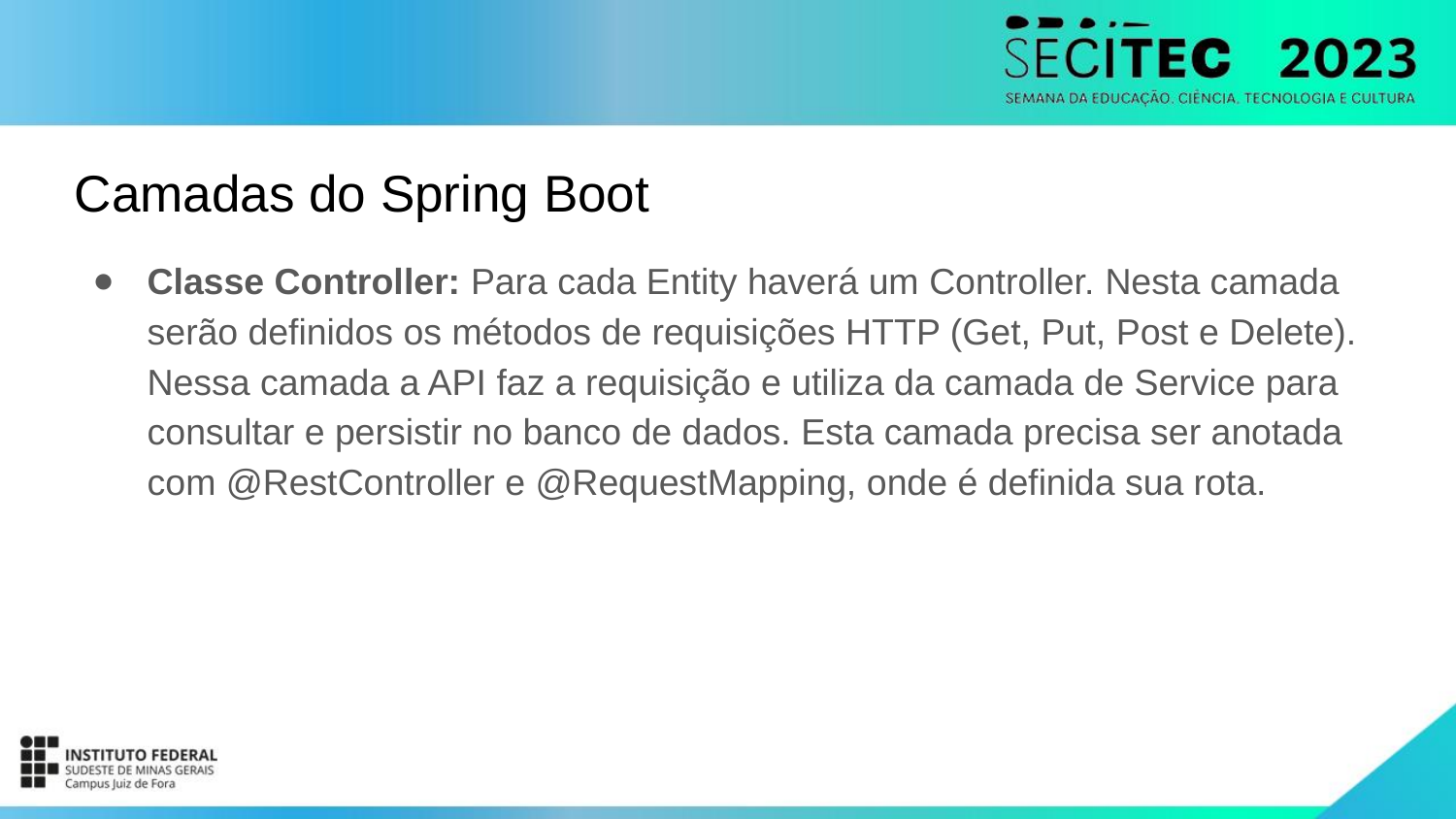

# Camadas do Spring Boot
Classe Controller: Para cada Entity haverá um Controller. Nesta camada serão definidos os métodos de requisições HTTP (Get, Put, Post e Delete). Nessa camada a API faz a requisição e utiliza da camada de Service para consultar e persistir no banco de dados. Esta camada precisa ser anotada com @RestController e @RequestMapping, onde é definida sua rota.